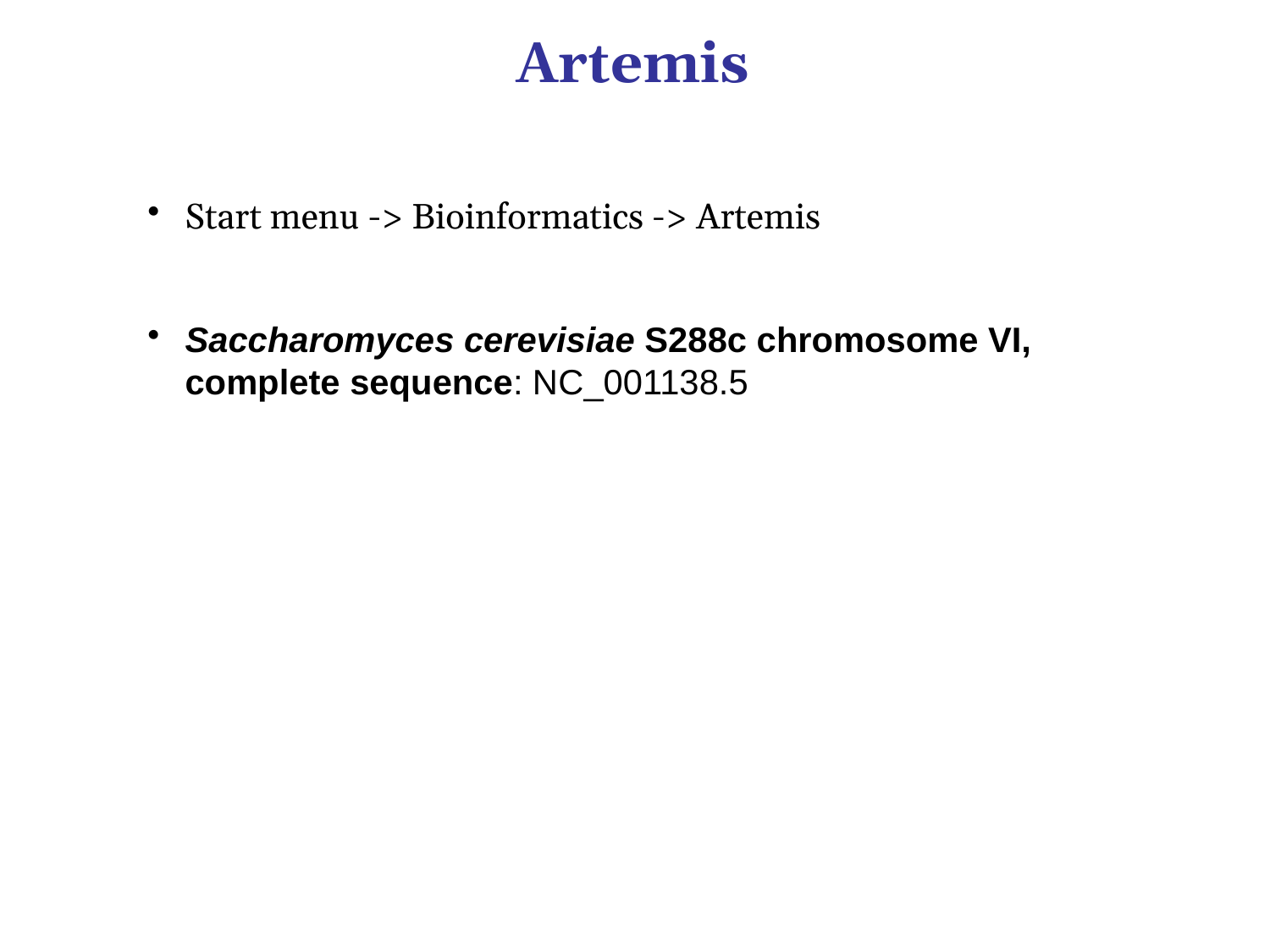

Artemis
Start menu -> Bioinformatics -> Artemis

Saccharomyces cerevisiae S288c chromosome VI, complete sequence: NC_001138.5